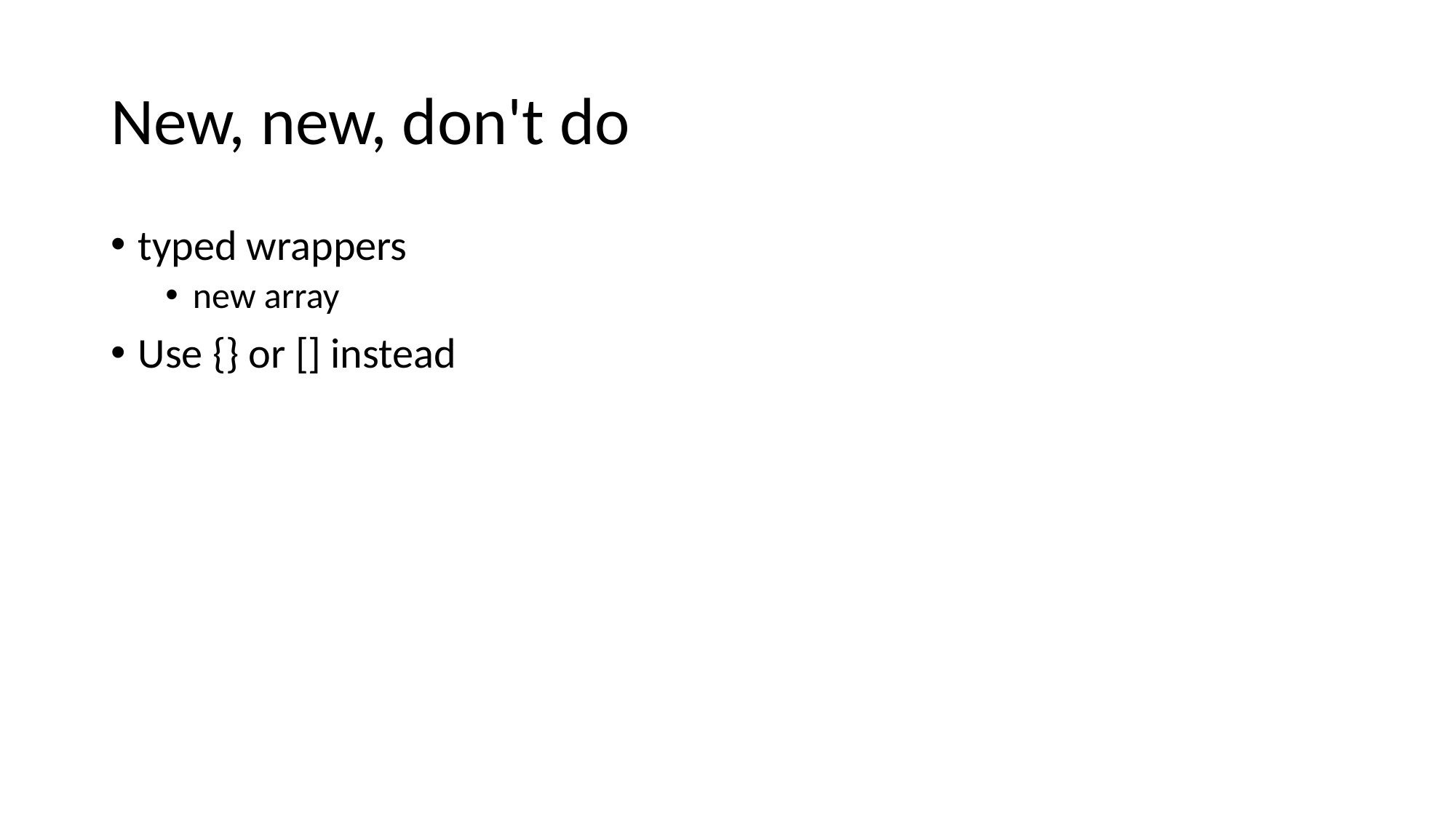

# New, new, don't do
typed wrappers
new array
Use {} or [] instead